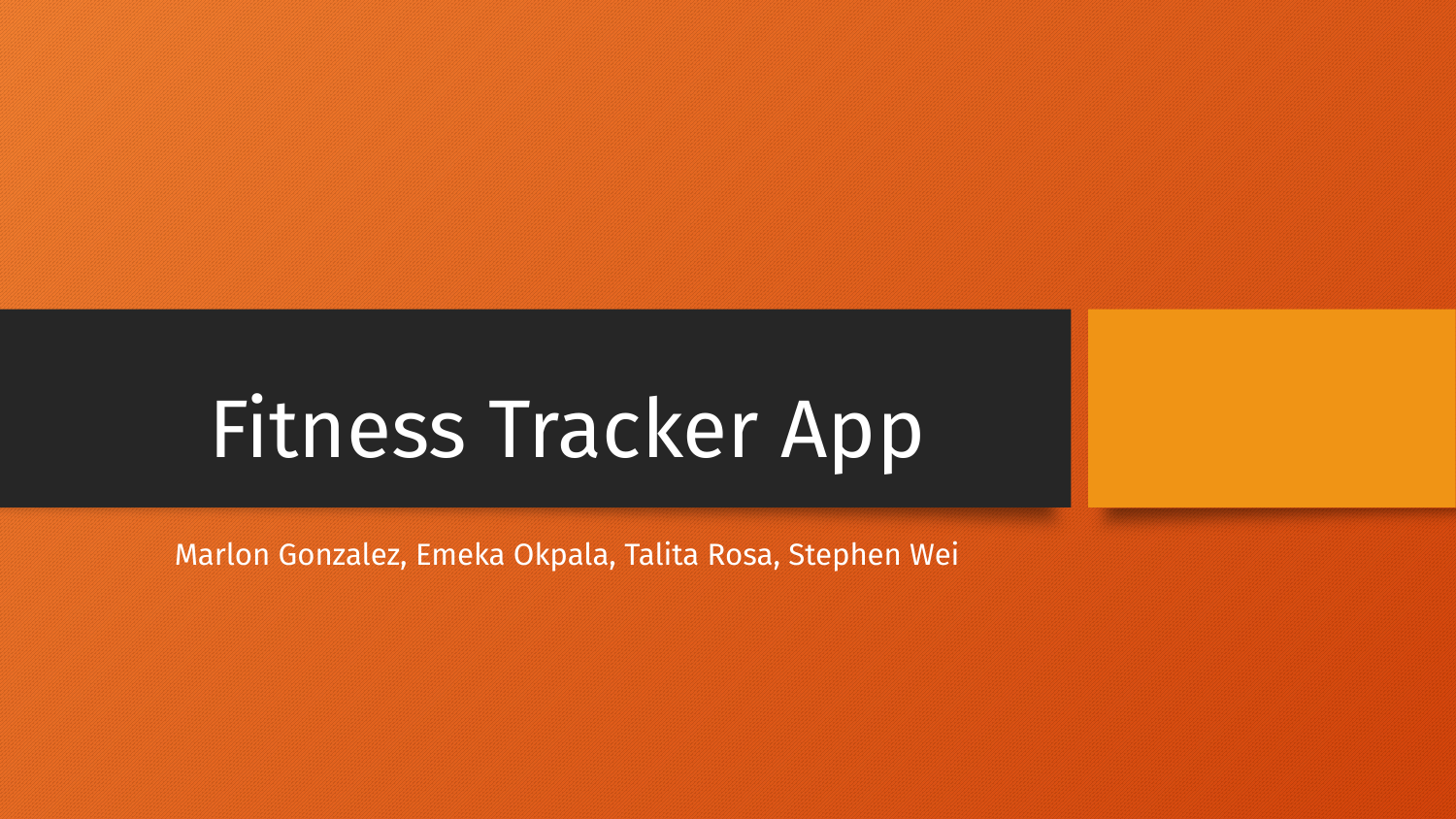

# Fitness Tracker App
Marlon Gonzalez, Emeka Okpala, Talita Rosa, Stephen Wei